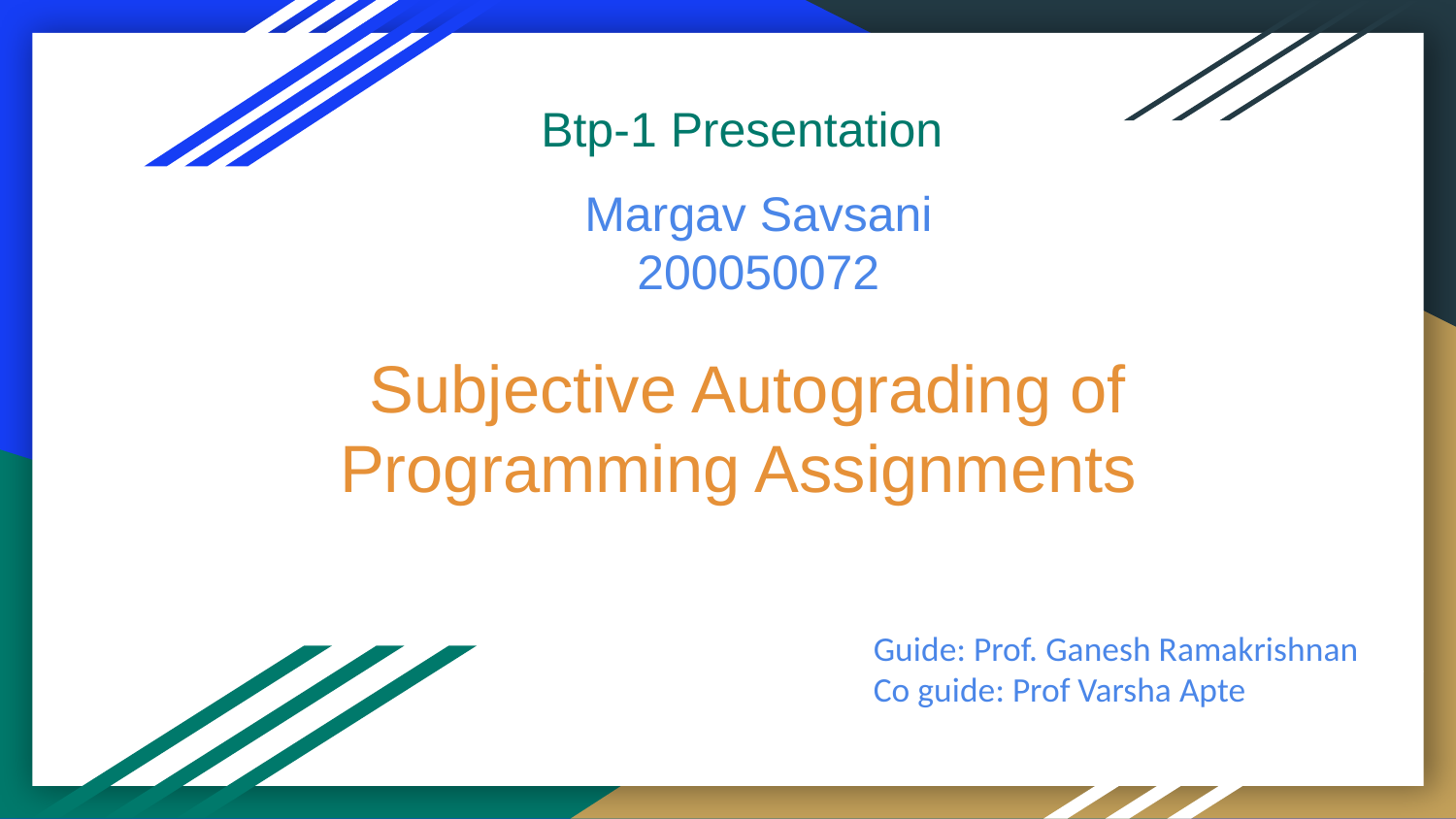

Btp-1 Presentation
Margav Savsani
200050072
# Subjective Autograding of Programming Assignments
Guide: Prof. Ganesh Ramakrishnan
Co guide: Prof Varsha Apte